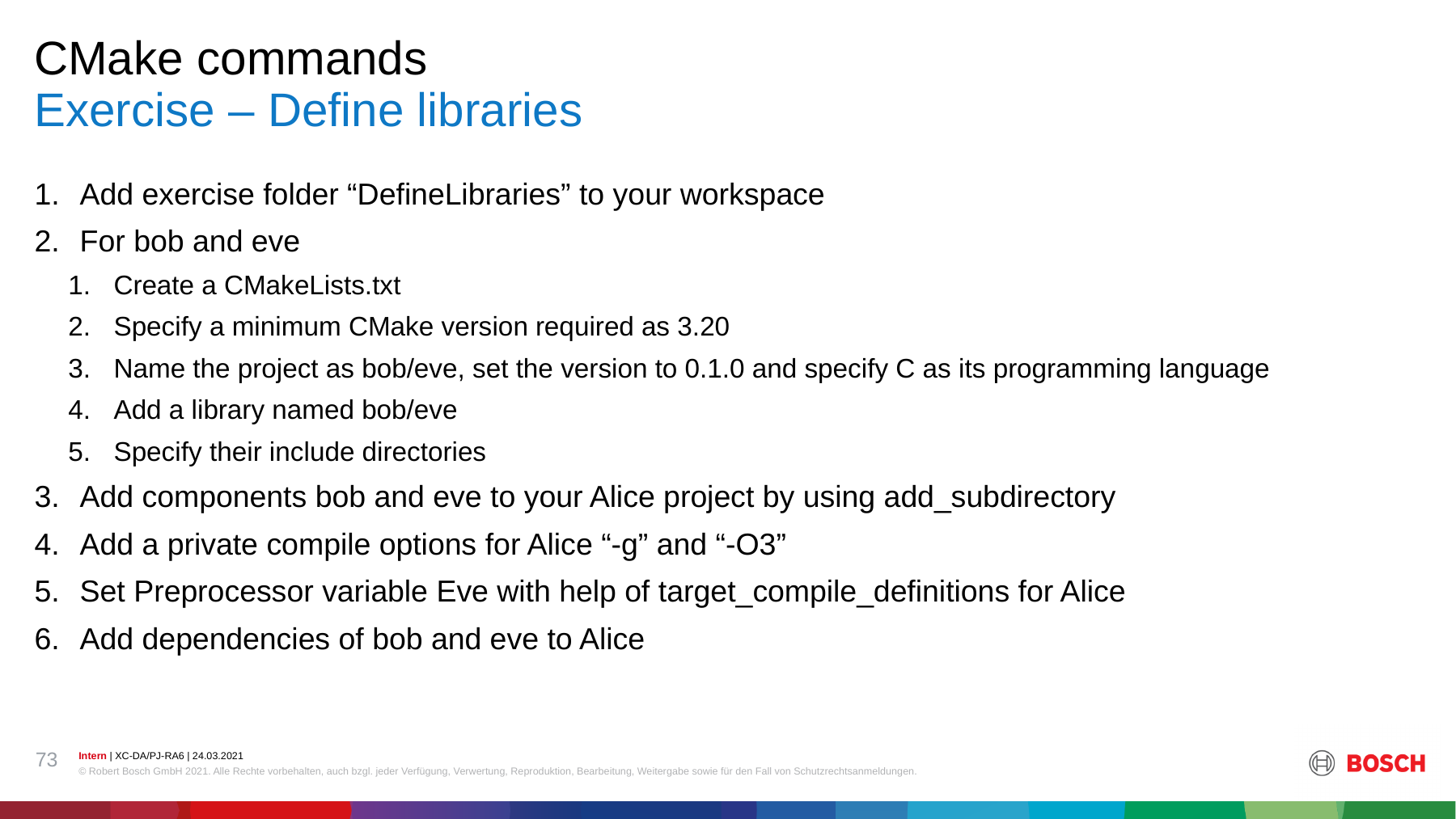

CMake commands
# Exercise – Define libraries
Add exercise folder “DefineLibraries” to your workspace
For bob and eve
Create a CMakeLists.txt
Specify a minimum CMake version required as 3.20
Name the project as bob/eve, set the version to 0.1.0 and specify C as its programming language
Add a library named bob/eve
Specify their include directories
Add components bob and eve to your Alice project by using add_subdirectory
Add a private compile options for Alice “-g” and “-O3”
Set Preprocessor variable Eve with help of target_compile_definitions for Alice
Add dependencies of bob and eve to Alice
73